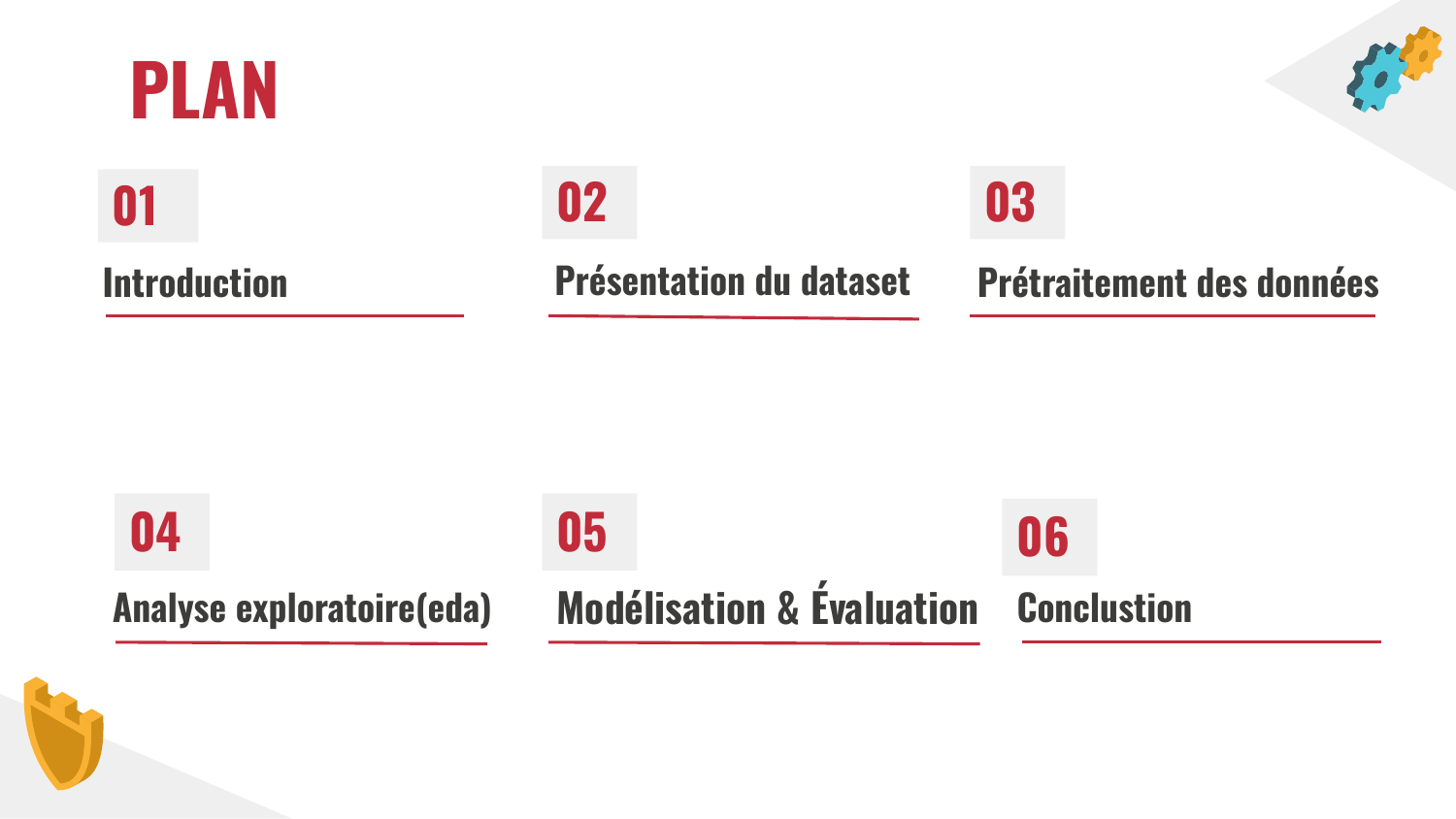

# PLAN
02
03
01

Prétraitement des données
Présentation du dataset
Introduction
04
05
06
Analyse exploratoire(eda)
Conclustion
Modélisation & Évaluation